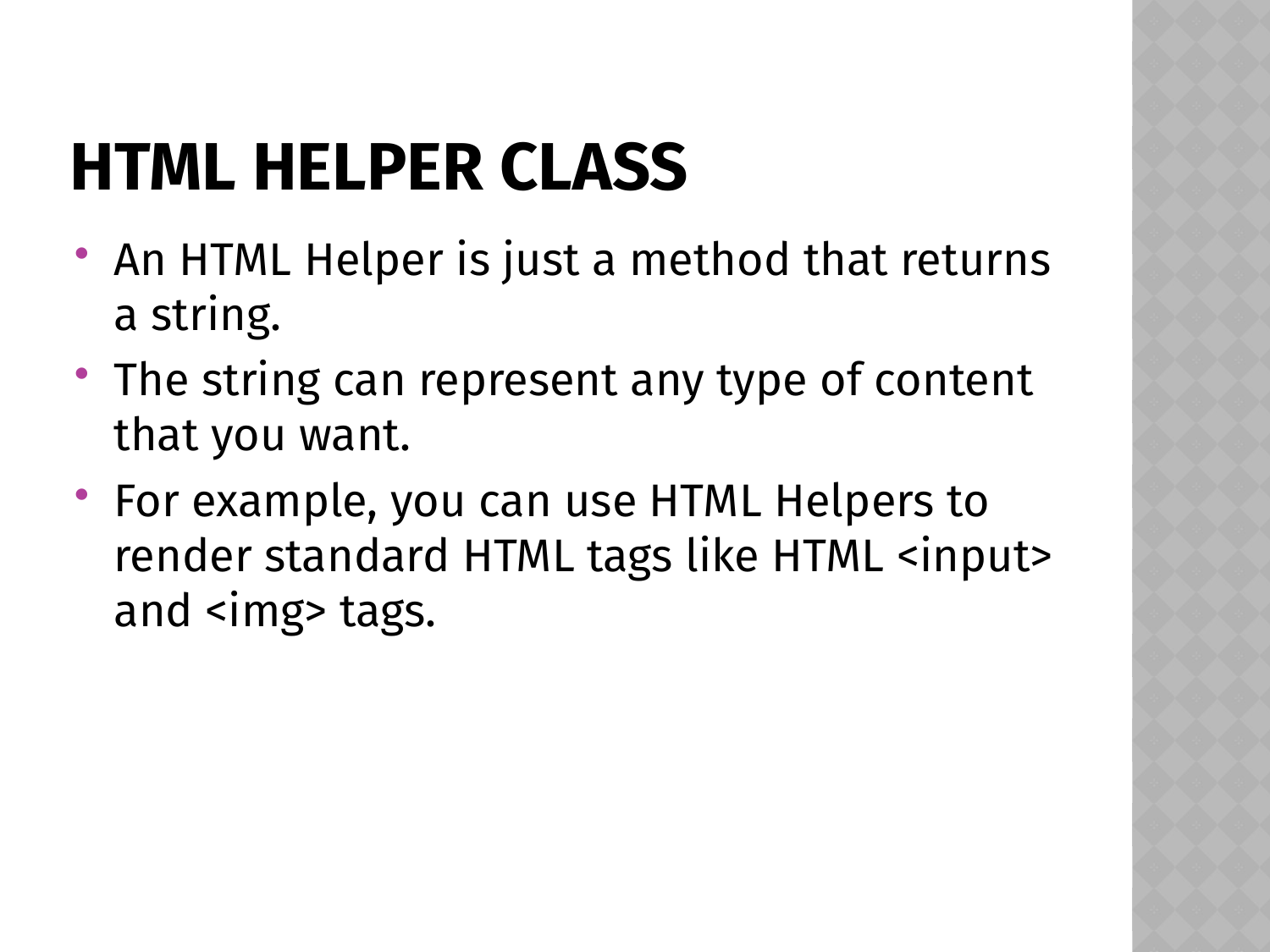

# Html helper class
An HTML Helper is just a method that returns a string.
The string can represent any type of content that you want.
For example, you can use HTML Helpers to render standard HTML tags like HTML <input> and <img> tags.